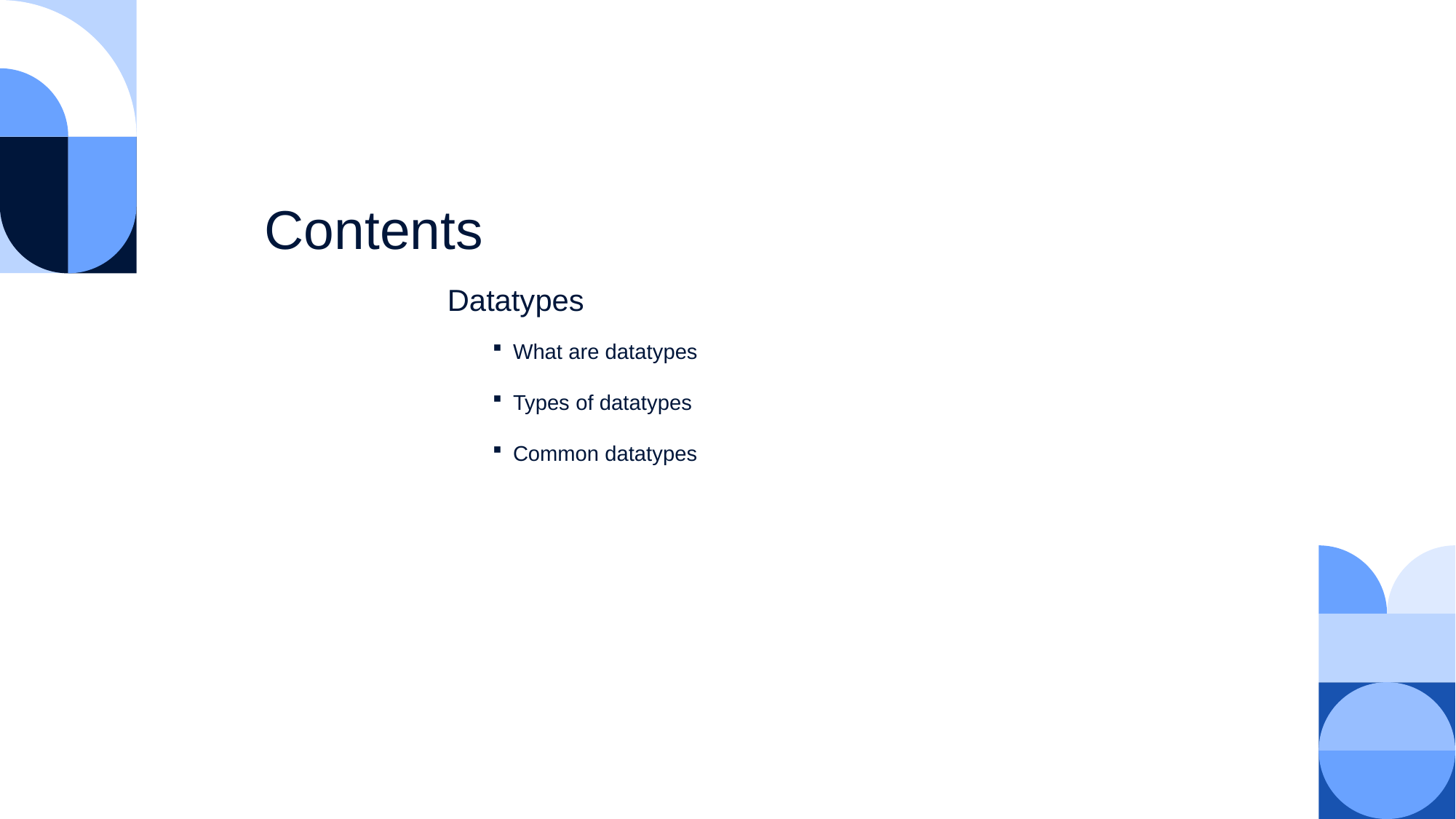

Contents
Datatypes
What are datatypes

Types of datatypes

Common datatypes